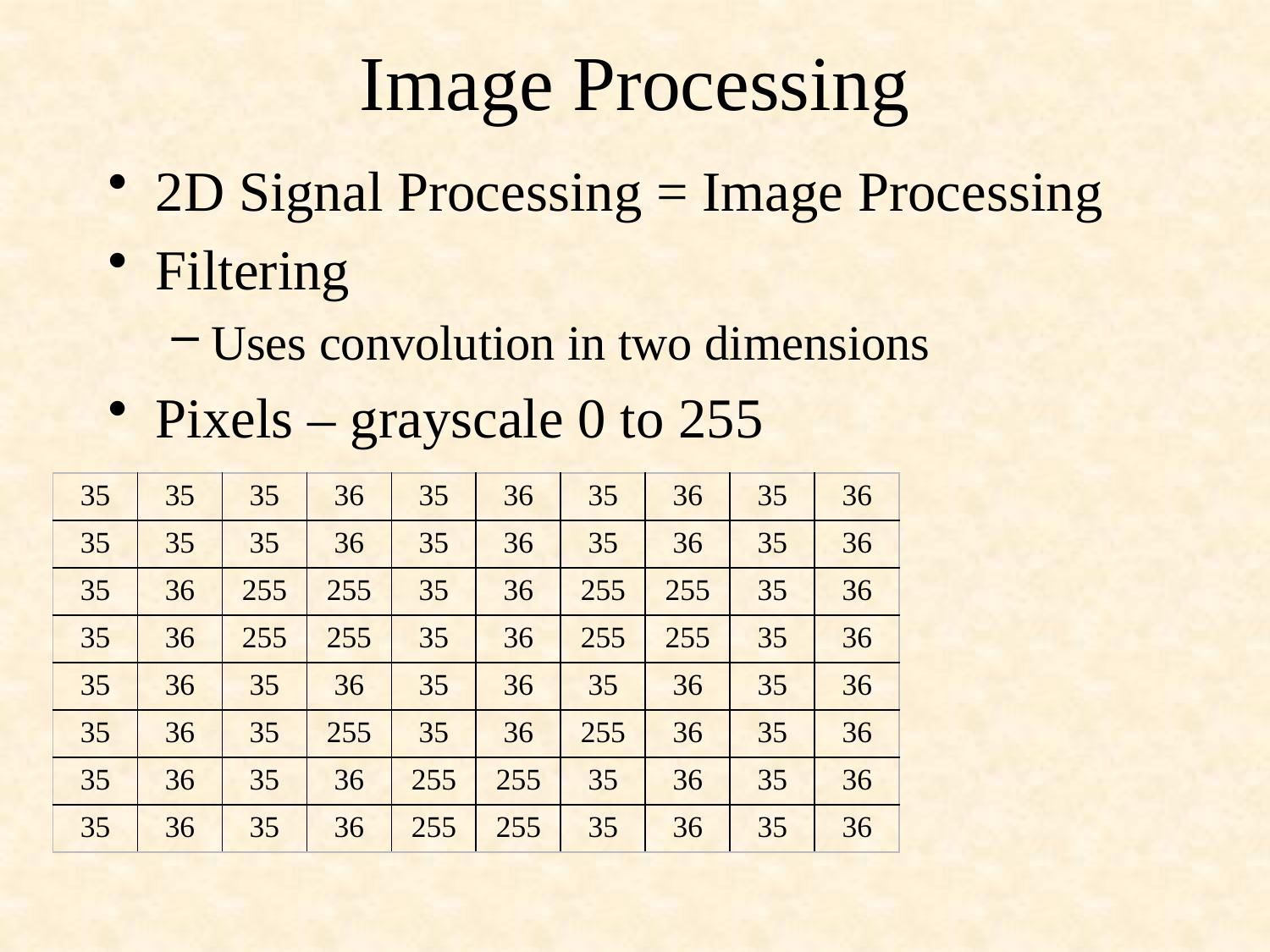

# Image Processing
2D Signal Processing = Image Processing
Filtering
Uses convolution in two dimensions
Pixels – grayscale 0 to 255
| 35 | 35 | 35 | 36 | 35 | 36 | 35 | 36 | 35 | 36 |
| --- | --- | --- | --- | --- | --- | --- | --- | --- | --- |
| 35 | 35 | 35 | 36 | 35 | 36 | 35 | 36 | 35 | 36 |
| 35 | 36 | 255 | 255 | 35 | 36 | 255 | 255 | 35 | 36 |
| 35 | 36 | 255 | 255 | 35 | 36 | 255 | 255 | 35 | 36 |
| 35 | 36 | 35 | 36 | 35 | 36 | 35 | 36 | 35 | 36 |
| 35 | 36 | 35 | 255 | 35 | 36 | 255 | 36 | 35 | 36 |
| 35 | 36 | 35 | 36 | 255 | 255 | 35 | 36 | 35 | 36 |
| 35 | 36 | 35 | 36 | 255 | 255 | 35 | 36 | 35 | 36 |